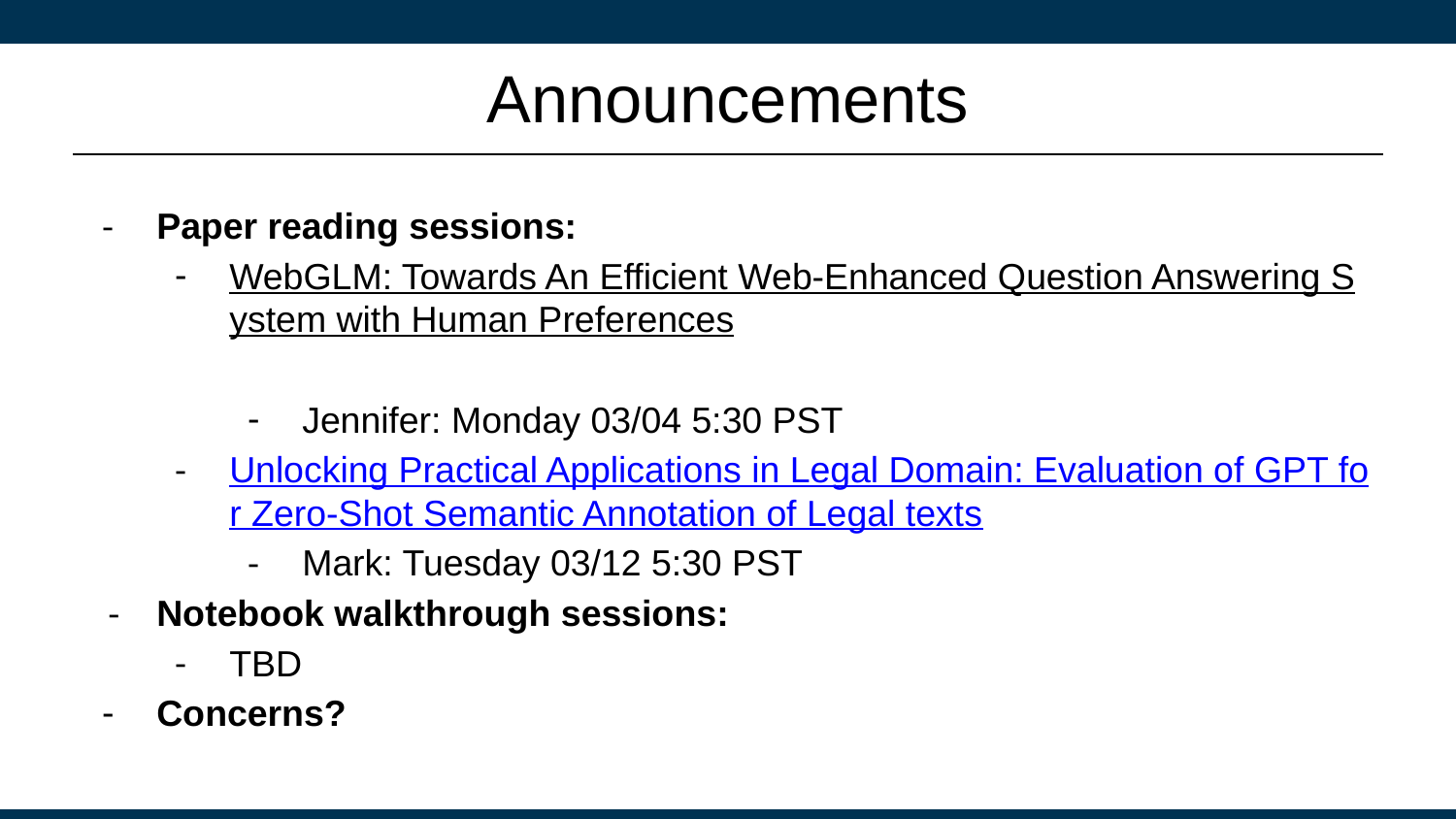

# Announcements
Paper reading sessions:
WebGLM: Towards An Efficient Web-Enhanced Question Answering System with Human Preferences
Jennifer: Monday 03/04 5:30 PST
Unlocking Practical Applications in Legal Domain: Evaluation of GPT for Zero-Shot Semantic Annotation of Legal texts
Mark: Tuesday 03/12 5:30 PST
Notebook walkthrough sessions:
TBD
Concerns?